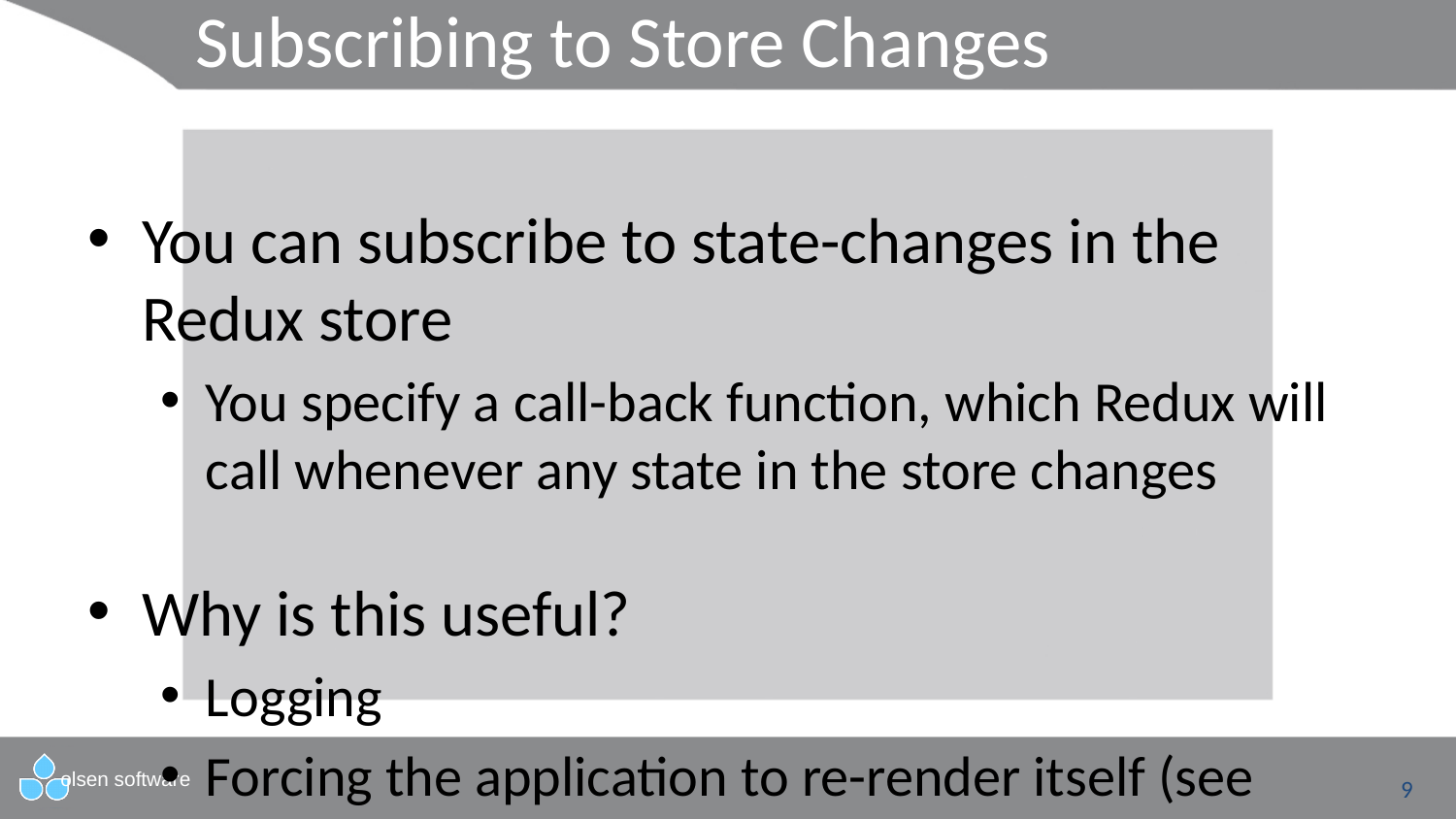

# Subscribing to Store Changes
You can subscribe to state-changes in the Redux store
You specify a call-back function, which Redux will call whenever any state in the store changes

Why is this useful?
Logging
Forcing the application to re-render itself (see later)

Example:
See store3_subscribingStoreChanges.html
9